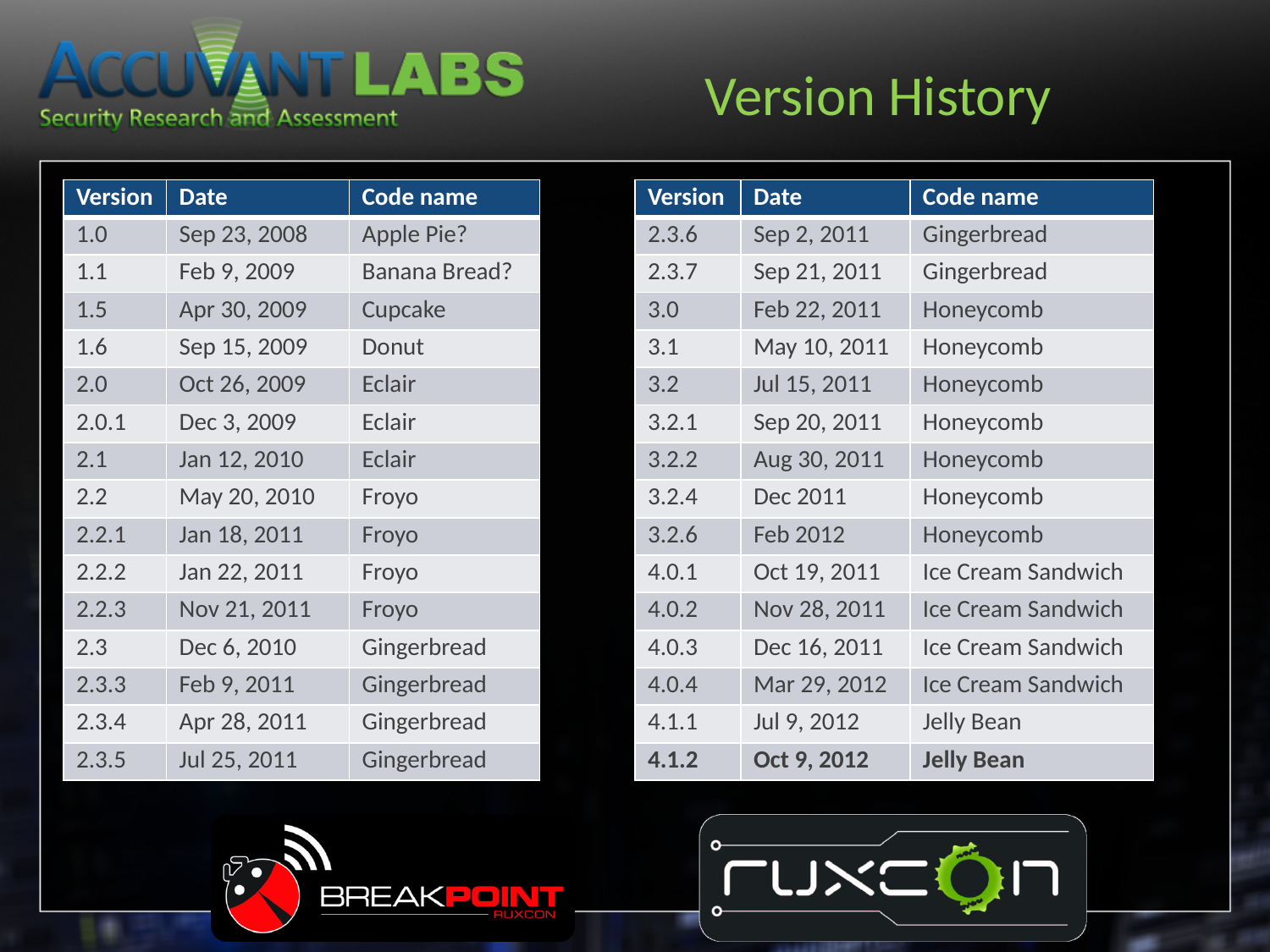

# Version History
| Version | Date | Code name |
| --- | --- | --- |
| 1.0 | Sep 23, 2008 | Apple Pie? |
| 1.1 | Feb 9, 2009 | Banana Bread? |
| 1.5 | Apr 30, 2009 | Cupcake |
| 1.6 | Sep 15, 2009 | Donut |
| 2.0 | Oct 26, 2009 | Eclair |
| 2.0.1 | Dec 3, 2009 | Eclair |
| 2.1 | Jan 12, 2010 | Eclair |
| 2.2 | May 20, 2010 | Froyo |
| 2.2.1 | Jan 18, 2011 | Froyo |
| 2.2.2 | Jan 22, 2011 | Froyo |
| 2.2.3 | Nov 21, 2011 | Froyo |
| 2.3 | Dec 6, 2010 | Gingerbread |
| 2.3.3 | Feb 9, 2011 | Gingerbread |
| 2.3.4 | Apr 28, 2011 | Gingerbread |
| 2.3.5 | Jul 25, 2011 | Gingerbread |
| Version | Date | Code name |
| --- | --- | --- |
| 2.3.6 | Sep 2, 2011 | Gingerbread |
| 2.3.7 | Sep 21, 2011 | Gingerbread |
| 3.0 | Feb 22, 2011 | Honeycomb |
| 3.1 | May 10, 2011 | Honeycomb |
| 3.2 | Jul 15, 2011 | Honeycomb |
| 3.2.1 | Sep 20, 2011 | Honeycomb |
| 3.2.2 | Aug 30, 2011 | Honeycomb |
| 3.2.4 | Dec 2011 | Honeycomb |
| 3.2.6 | Feb 2012 | Honeycomb |
| 4.0.1 | Oct 19, 2011 | Ice Cream Sandwich |
| 4.0.2 | Nov 28, 2011 | Ice Cream Sandwich |
| 4.0.3 | Dec 16, 2011 | Ice Cream Sandwich |
| 4.0.4 | Mar 29, 2012 | Ice Cream Sandwich |
| 4.1.1 | Jul 9, 2012 | Jelly Bean |
| 4.1.2 | Oct 9, 2012 | Jelly Bean |